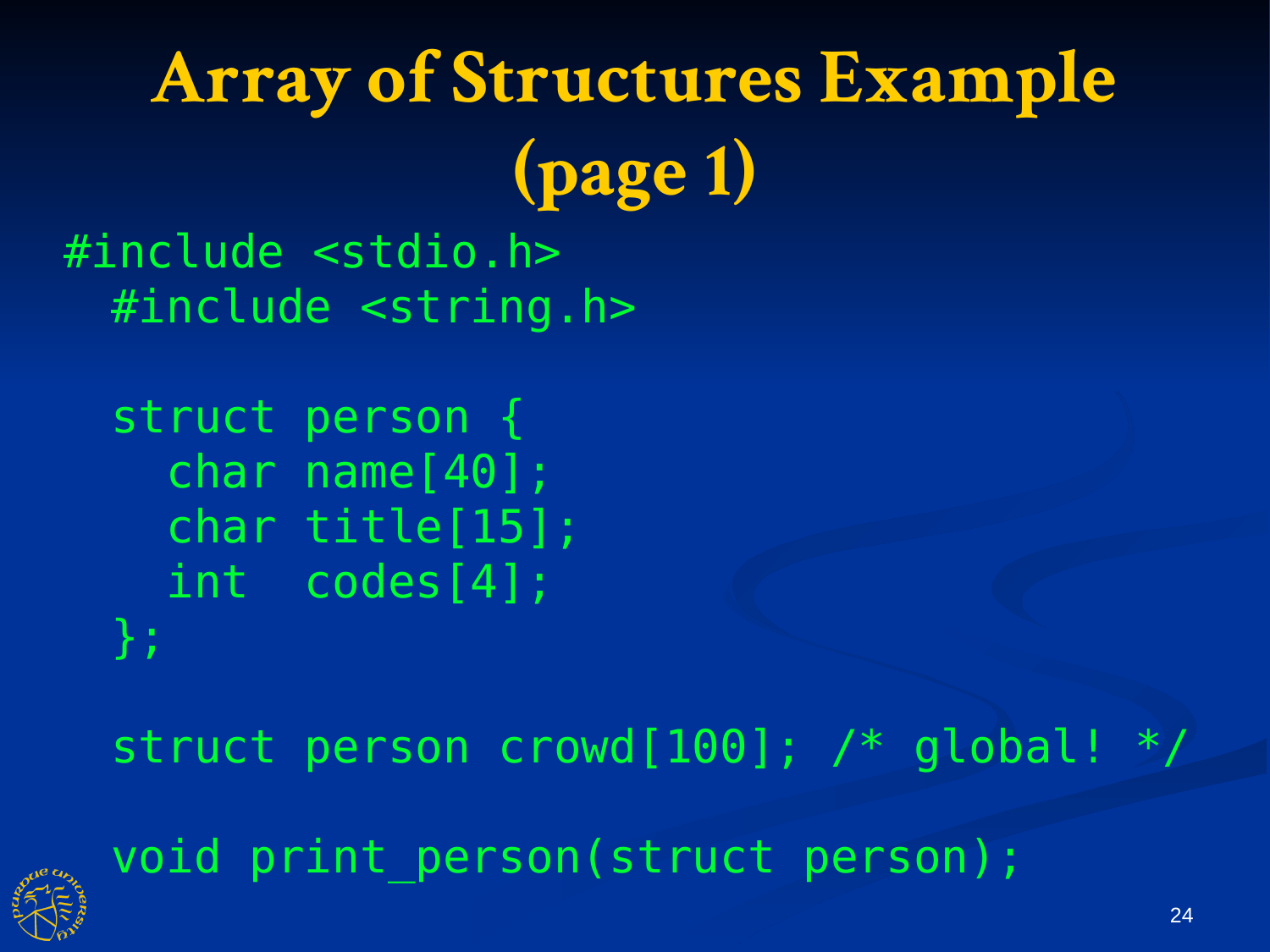

Array of Structures Example (page 1)
#include <stdio.h>
#include <string.h>
struct person {
  char name[40];
  char title[15];
  int  codes[4];
};
struct person crowd[100]; /* global! */
void print_person(struct person);
24